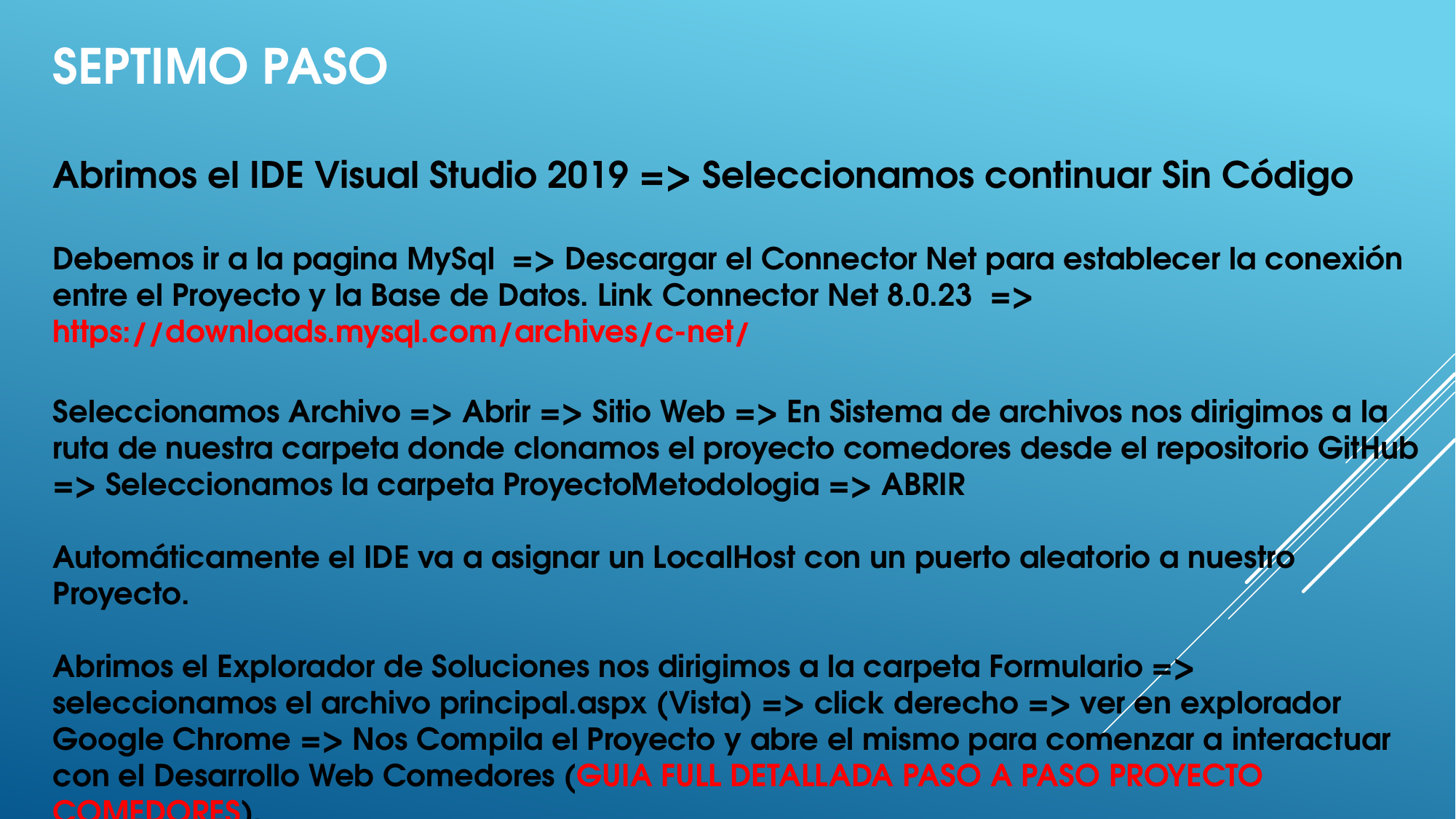

SEPTIMO PASO

Abrimos el IDE Visual Studio 2019 => Seleccionamos continuar Sin Código

Debemos ir a la pagina MySql  => Descargar el Connector Net para establecer la conexión entre el Proyecto y la Base de Datos. Link Connector Net 8.0.23  =>
https://downloads.mysql.com/archives/c-net/

Seleccionamos Archivo => Abrir => Sitio Web => En Sistema de archivos nos dirigimos a la ruta de nuestra carpeta donde clonamos el proyecto comedores desde el repositorio GitHub => Seleccionamos la carpeta ProyectoMetodologia => ABRIR

Automáticamente el IDE va a asignar un LocalHost con un puerto aleatorio a nuestro Proyecto.

Abrimos el Explorador de Soluciones nos dirigimos a la carpeta Formulario => seleccionamos el archivo principal.aspx (Vista) => click derecho => ver en explorador Google Chrome => Nos Compila el Proyecto y abre el mismo para comenzar a interactuar con el Desarrollo Web Comedores (GUIA FULL DETALLADA PASO A PASO PROYECTO COMEDORES).